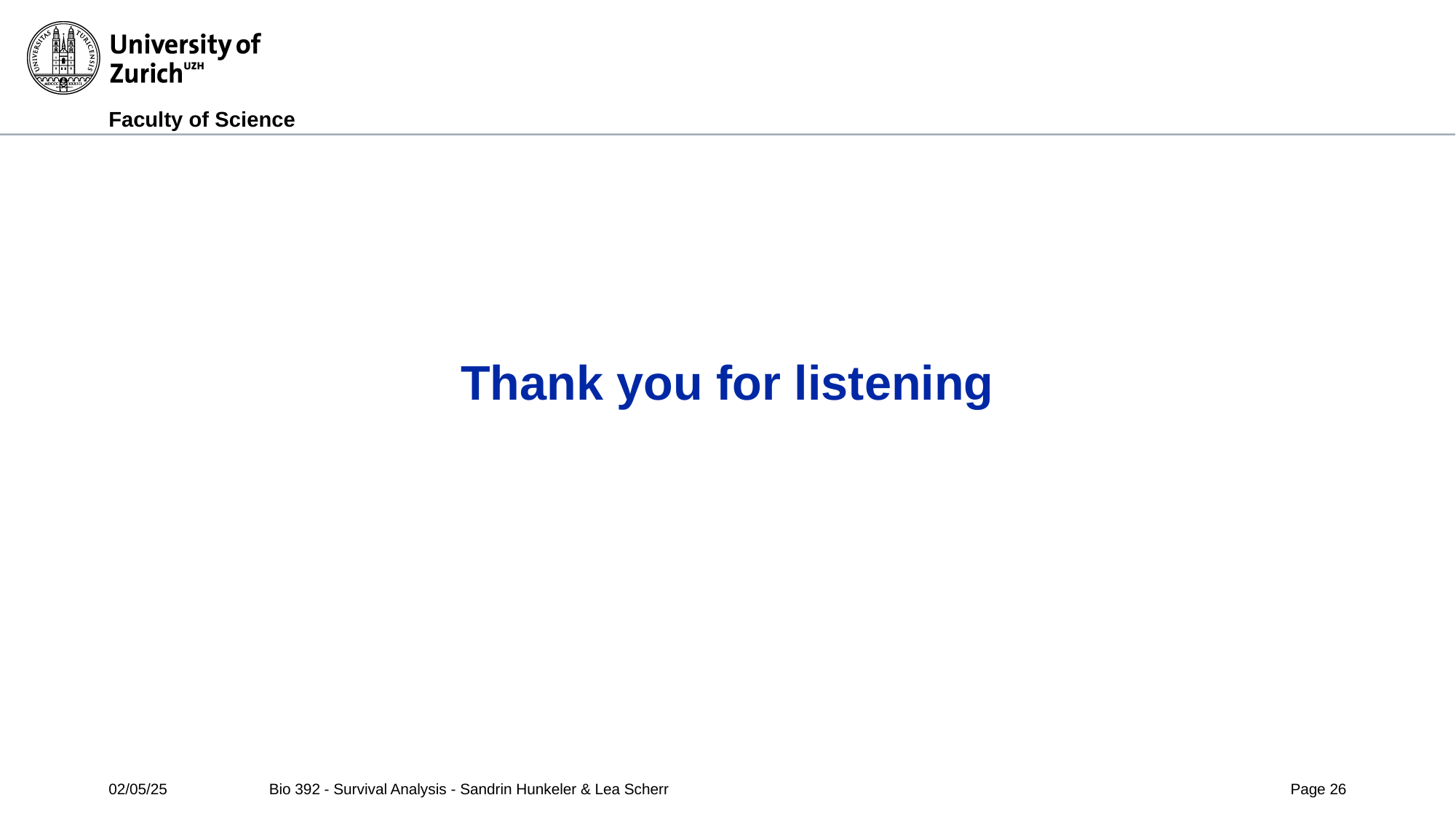

# Thank you for listening
02/05/25
Bio 392 - Survival Analysis - Sandrin Hunkeler & Lea Scherr
Page 26